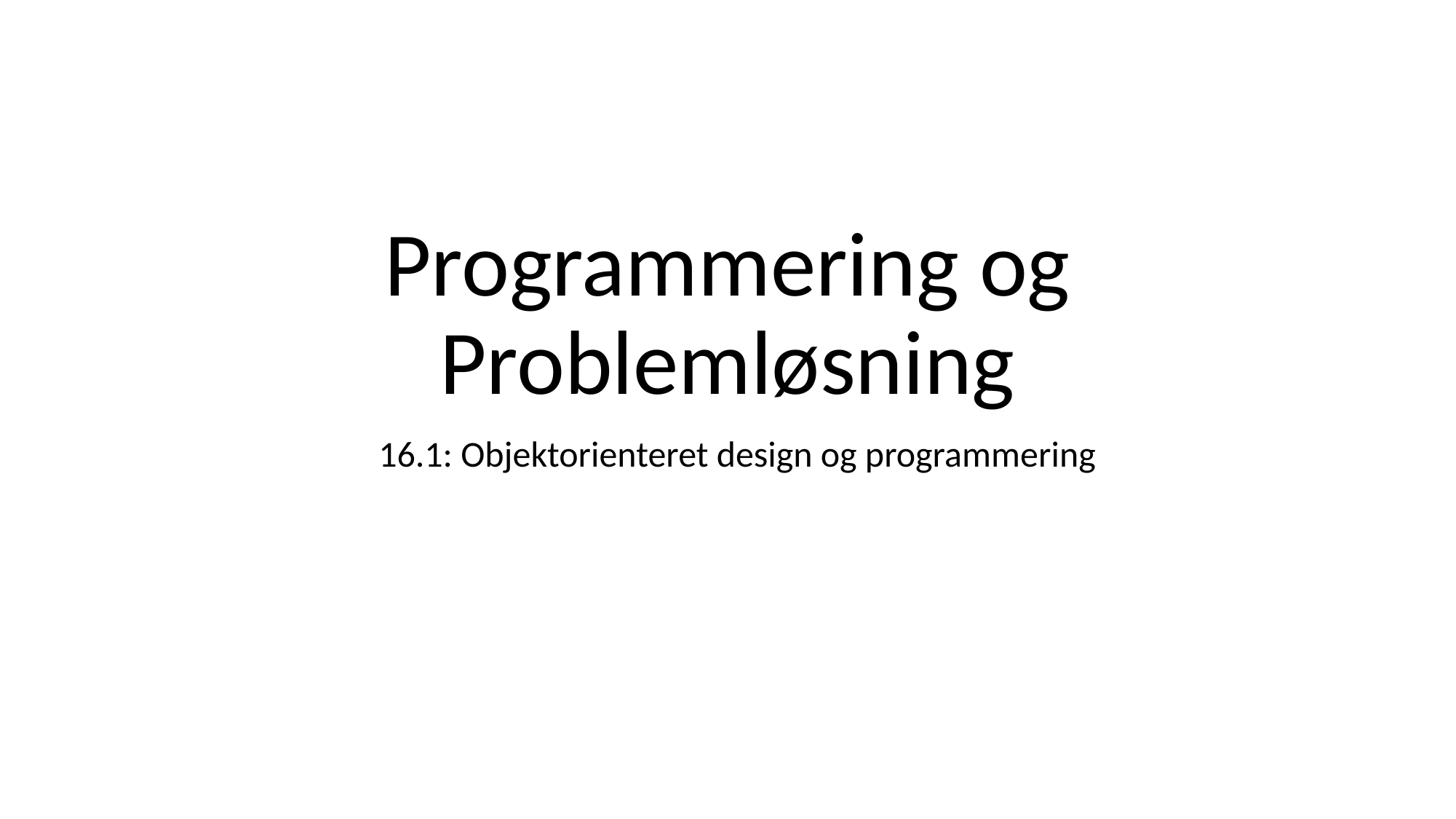

# Programmering og Problemløsning
16.1: Objektorienteret design og programmering